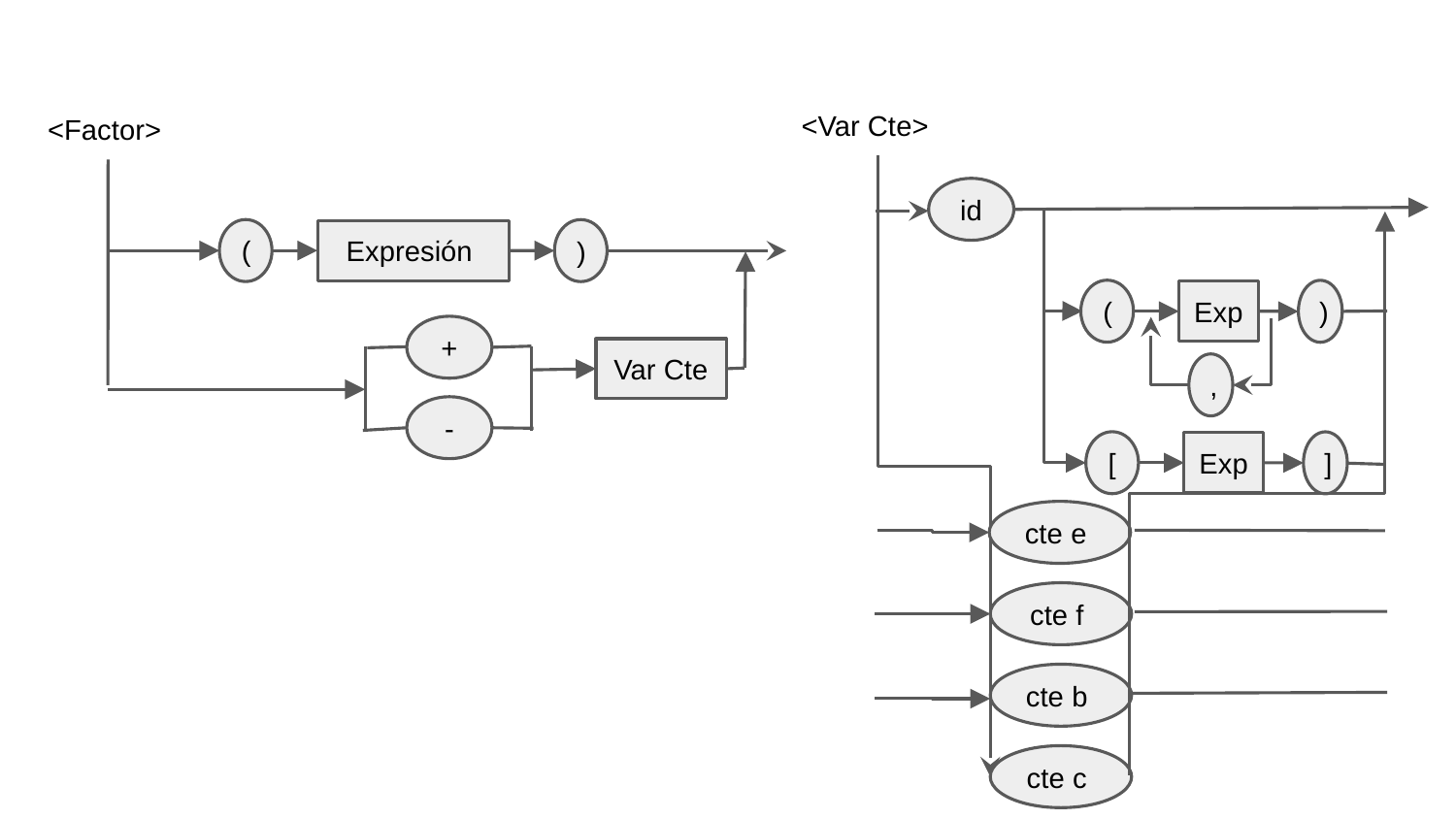

<Var Cte>
<Factor>
id
(
)
Expresión
(
)
Exp
+
Var Cte
,
-
[
]
Exp
cte e
cte f
cte b
cte c